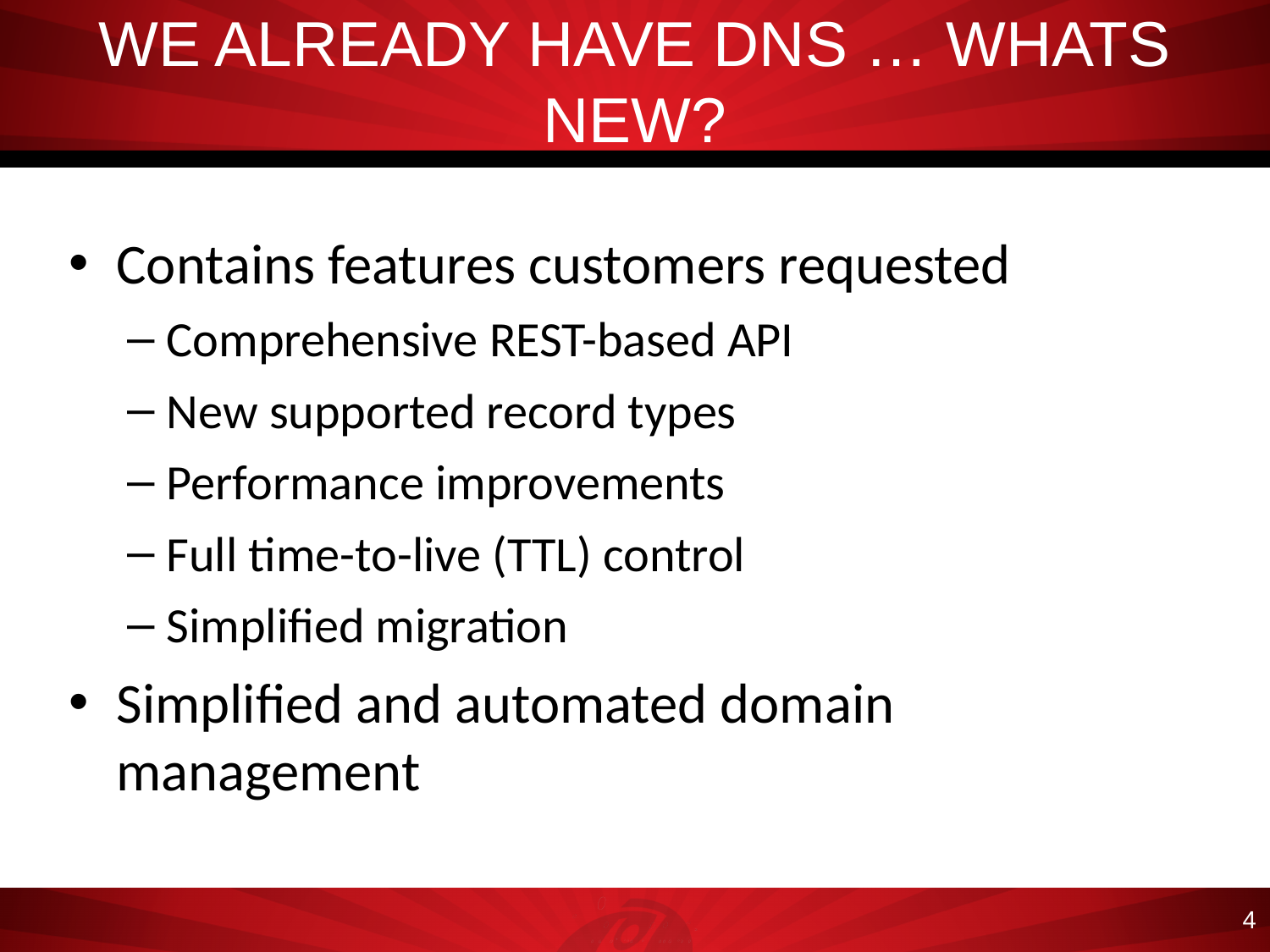

# WE ALREADY HAVE DNS … WHATS NEW?
Contains features customers requested
Comprehensive REST-based API
New supported record types
Performance improvements
Full time-to-live (TTL) control
Simplified migration
Simplified and automated domain management
4